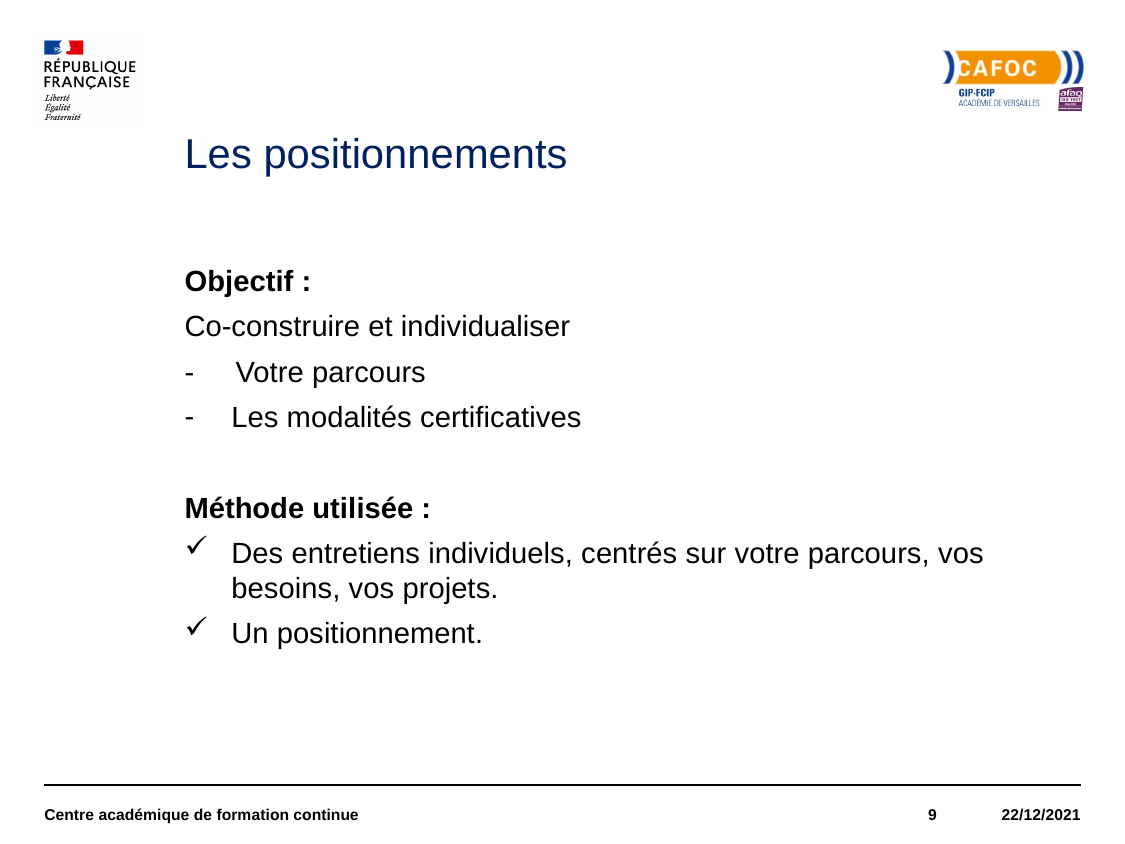

# Les positionnements
Objectif :
Co-construire et individualiser
-     Votre parcours
Les modalités certificatives

Méthode utilisée :
Des entretiens individuels, centrés sur votre parcours, vos besoins, vos projets.
Un positionnement.

Centre académique de formation continue
9
22/12/2021